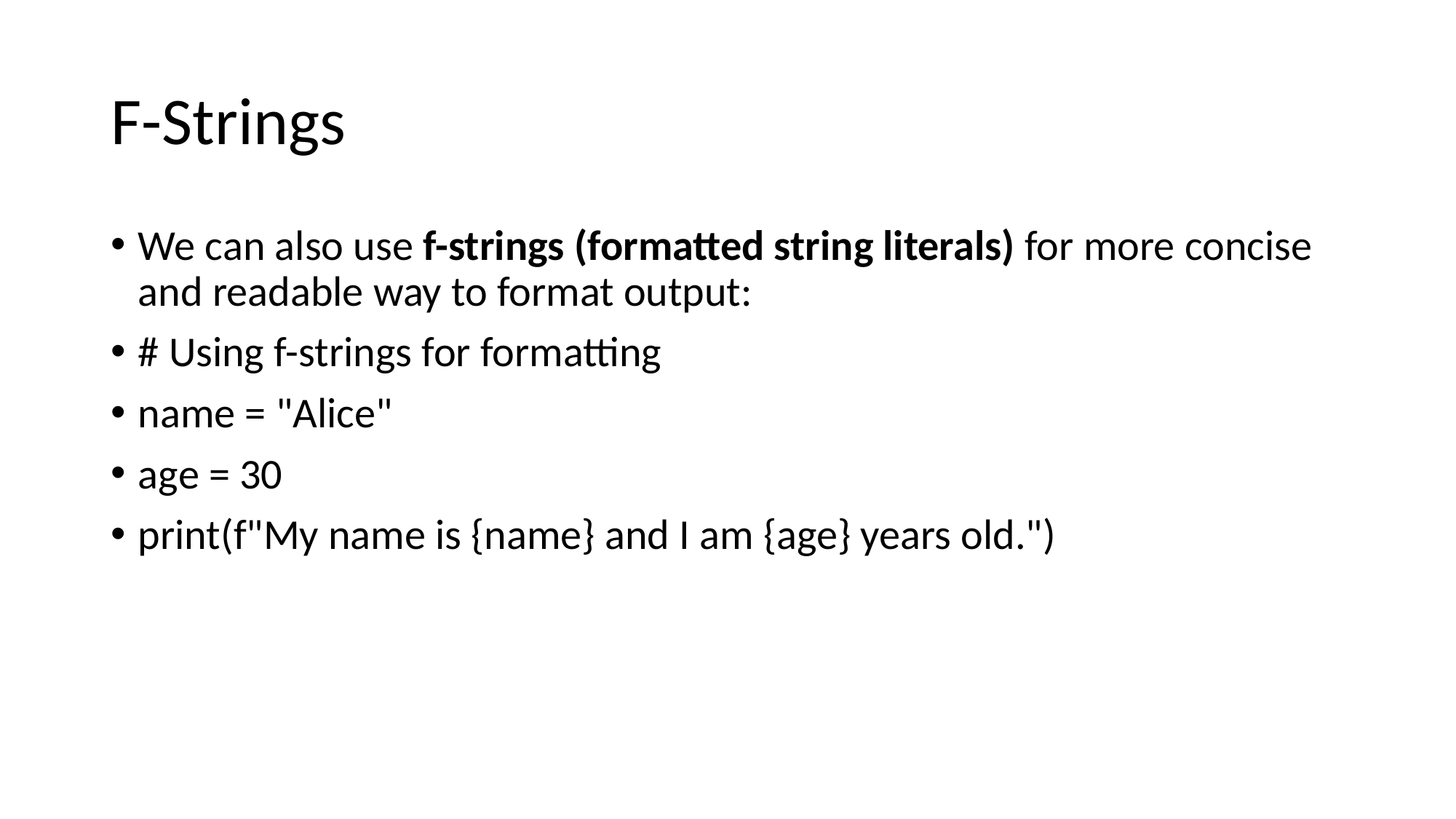

# F-Strings
We can also use f-strings (formatted string literals) for more concise and readable way to format output:
# Using f-strings for formatting
name = "Alice"
age = 30
print(f"My name is {name} and I am {age} years old.")